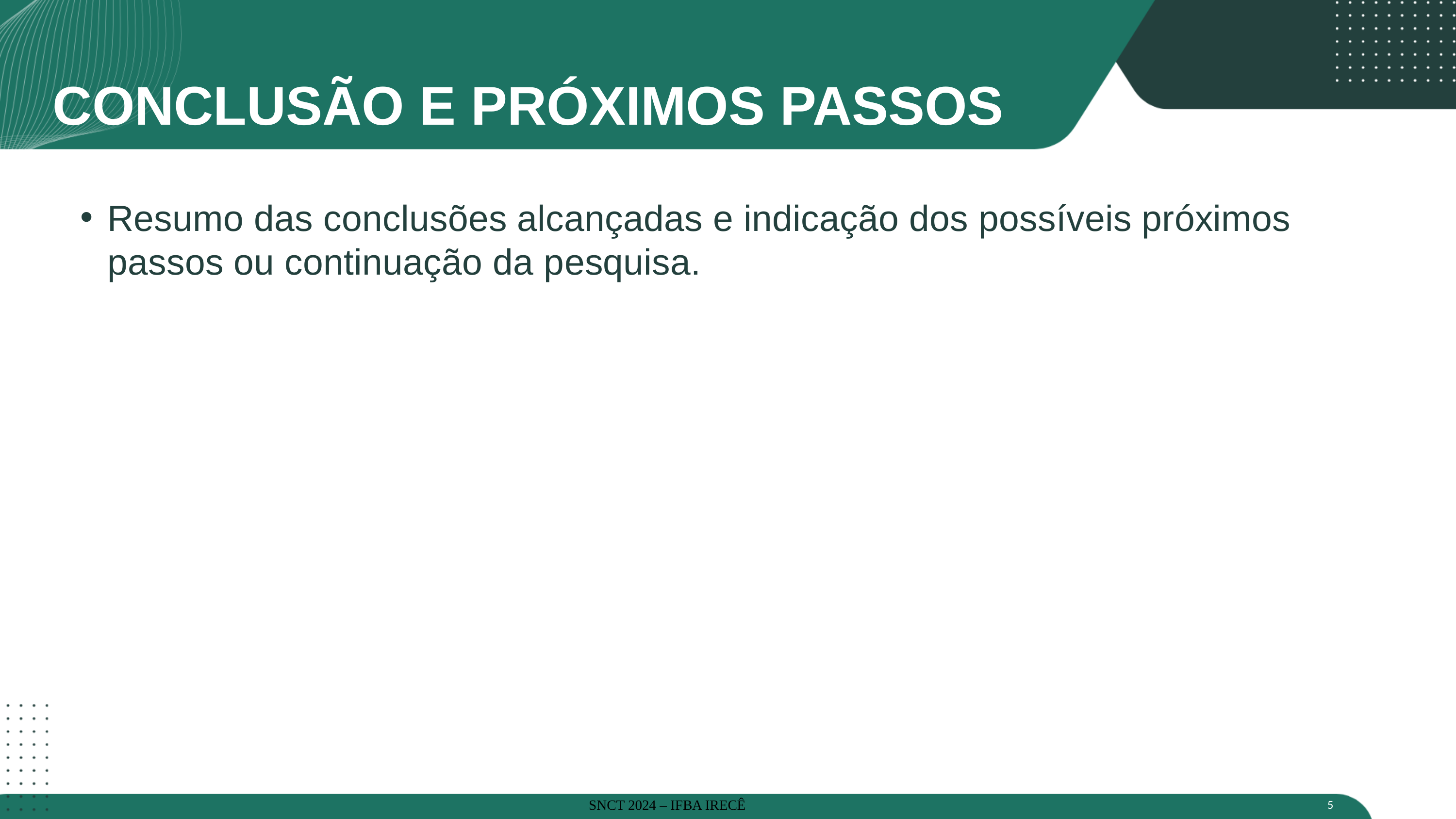

# CONCLUSÃO E PRÓXIMOS PASSOS
Resumo das conclusões alcançadas e indicação dos possíveis próximos passos ou continuação da pesquisa.
SNCT 2024 – IFBA IRECÊ
5